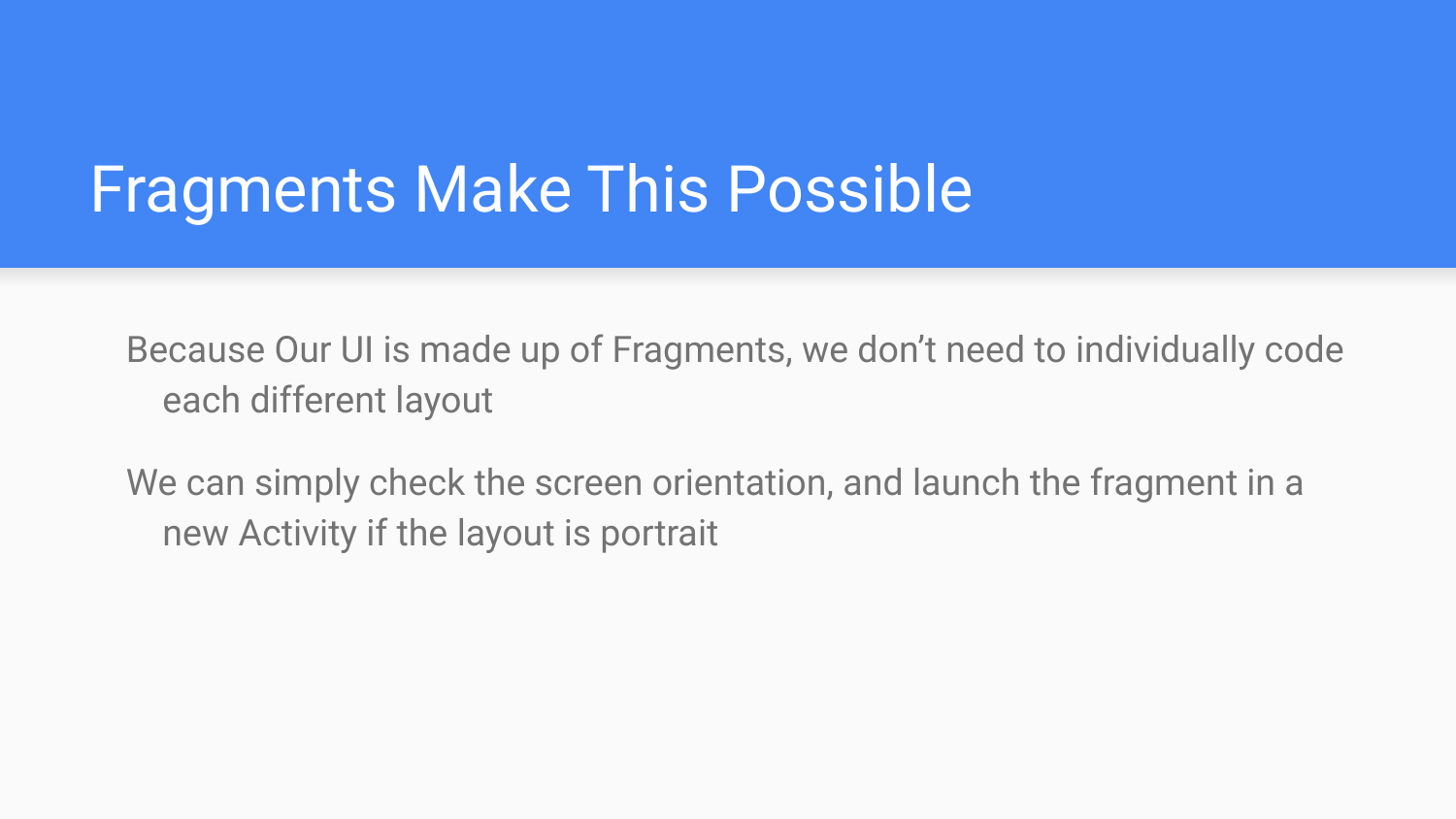

# Fragments Make This Possible
Because Our UI is made up of Fragments, we don’t need to individually code each different layout
We can simply check the screen orientation, and launch the fragment in a new Activity if the layout is portrait